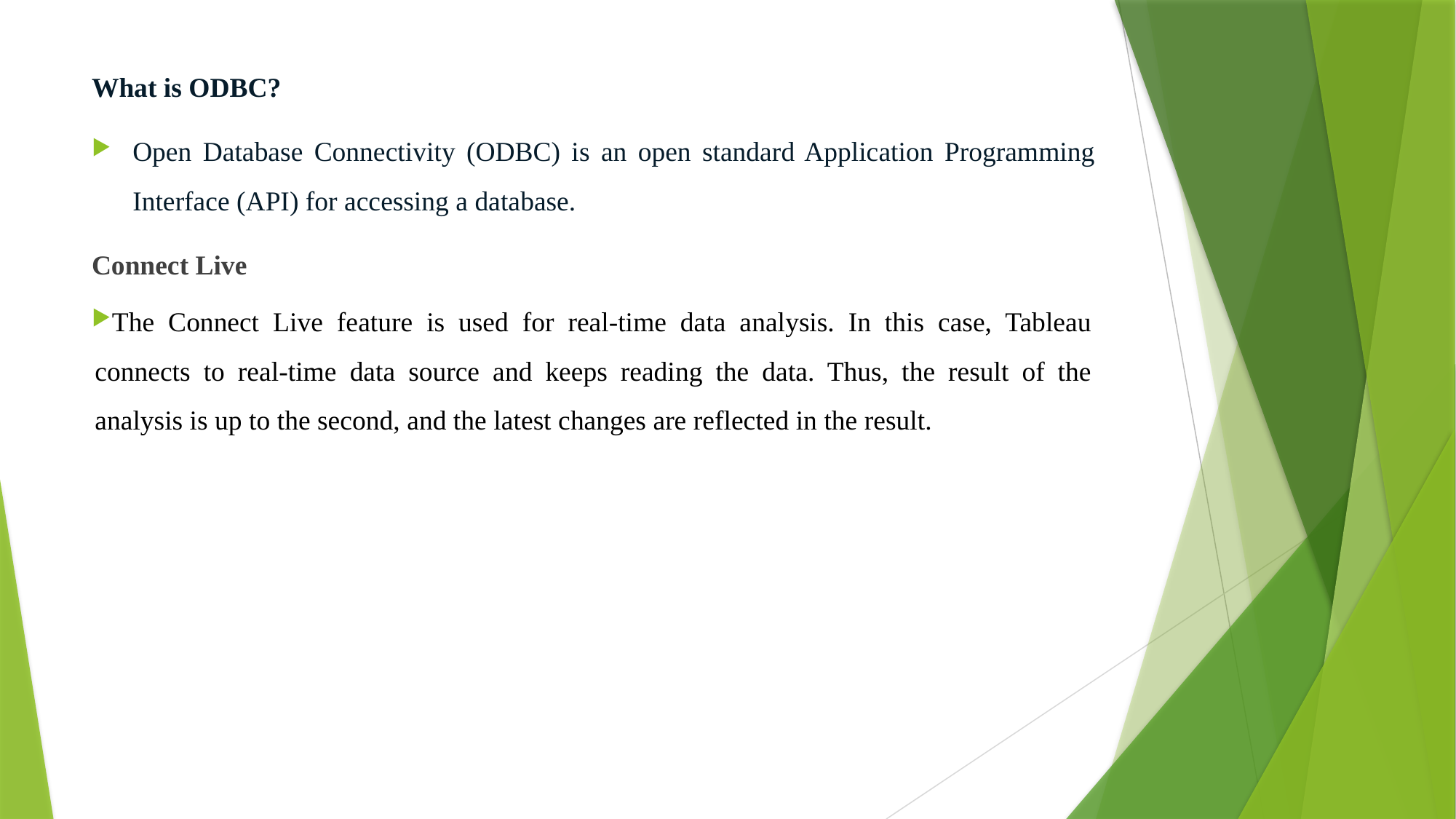

What is ODBC?
Open Database Connectivity (ODBC) is an open standard Application Programming Interface (API) for accessing a database.
Connect Live
The Connect Live feature is used for real-time data analysis. In this case, Tableau connects to real-time data source and keeps reading the data. Thus, the result of the analysis is up to the second, and the latest changes are reflected in the result.